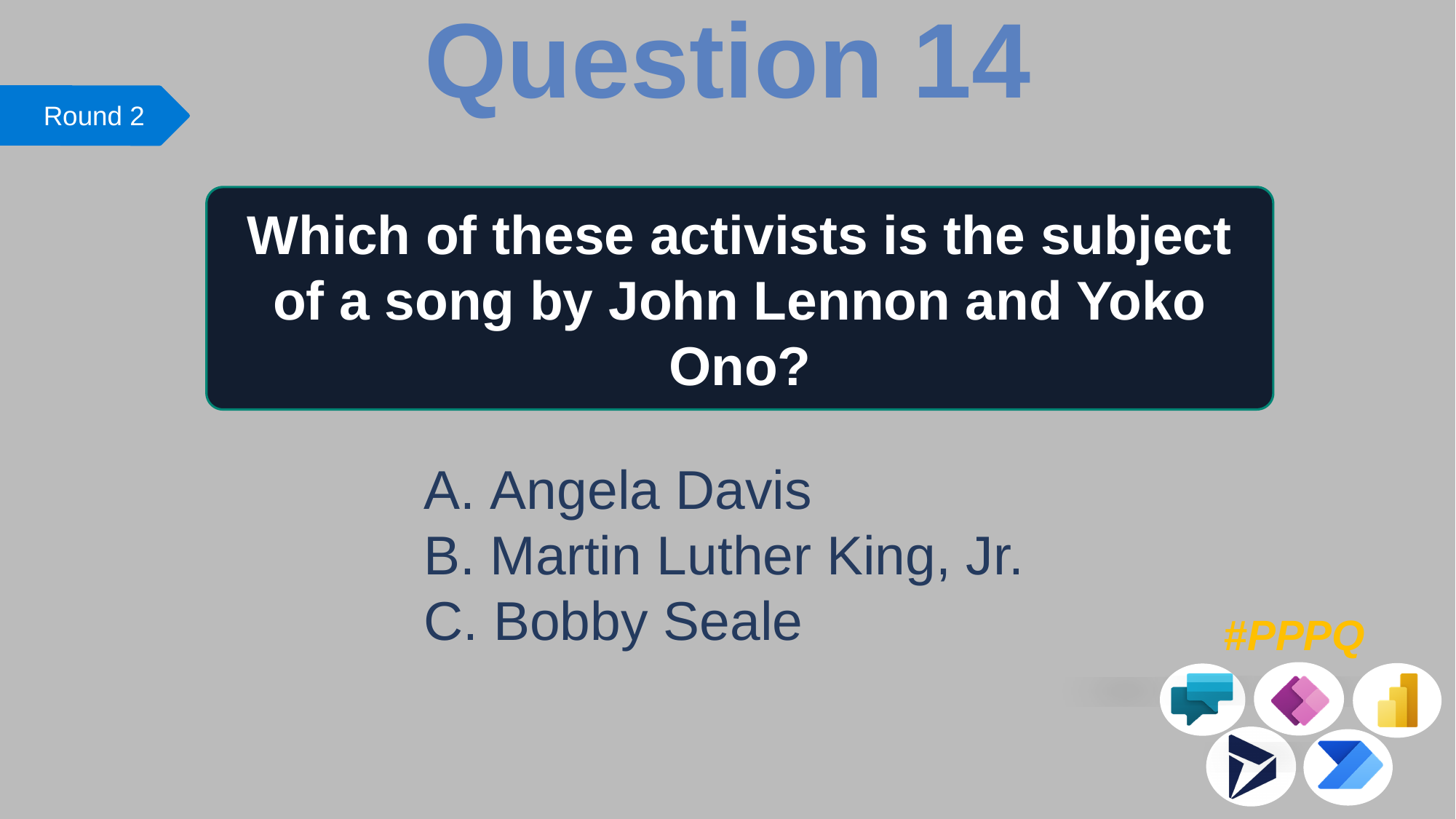

Question 14
Which of these activists is the subject of a song by John Lennon and Yoko Ono?
 Angela Davis
 Martin Luther King, Jr.
 Bobby Seale